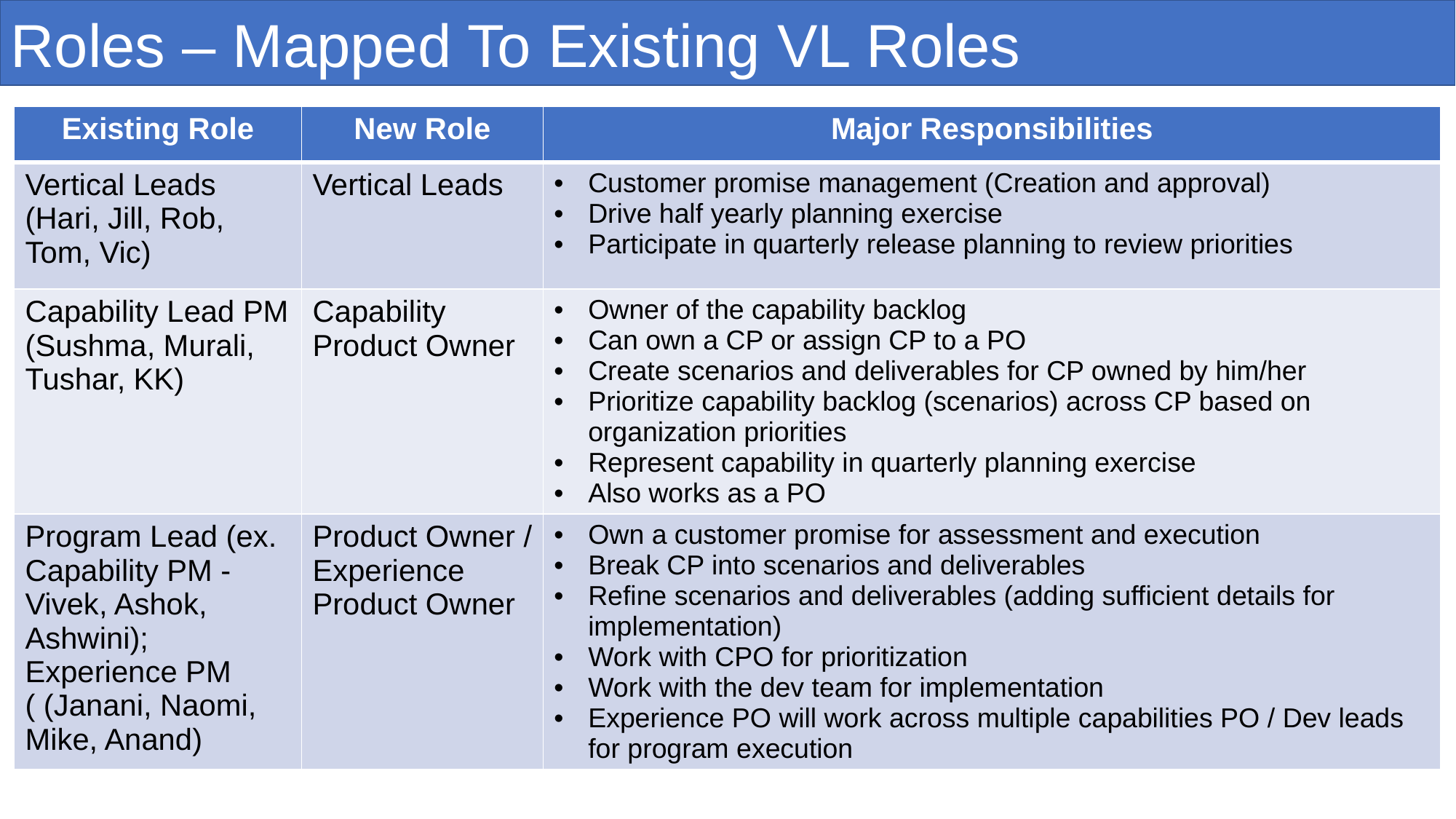

Roles – Mapped To Existing VL Roles
| Existing Role | New Role | Major Responsibilities |
| --- | --- | --- |
| Vertical Leads (Hari, Jill, Rob, Tom, Vic) | Vertical Leads | Customer promise management (Creation and approval) Drive half yearly planning exercise Participate in quarterly release planning to review priorities |
| Capability Lead PM (Sushma, Murali, Tushar, KK) | Capability Product Owner | Owner of the capability backlog Can own a CP or assign CP to a PO Create scenarios and deliverables for CP owned by him/her Prioritize capability backlog (scenarios) across CP based on organization priorities Represent capability in quarterly planning exercise Also works as a PO |
| Program Lead (ex. Capability PM - Vivek, Ashok, Ashwini); Experience PM ( (Janani, Naomi, Mike, Anand) | Product Owner / Experience Product Owner | Own a customer promise for assessment and execution Break CP into scenarios and deliverables Refine scenarios and deliverables (adding sufficient details for implementation) Work with CPO for prioritization Work with the dev team for implementation Experience PO will work across multiple capabilities PO / Dev leads for program execution |